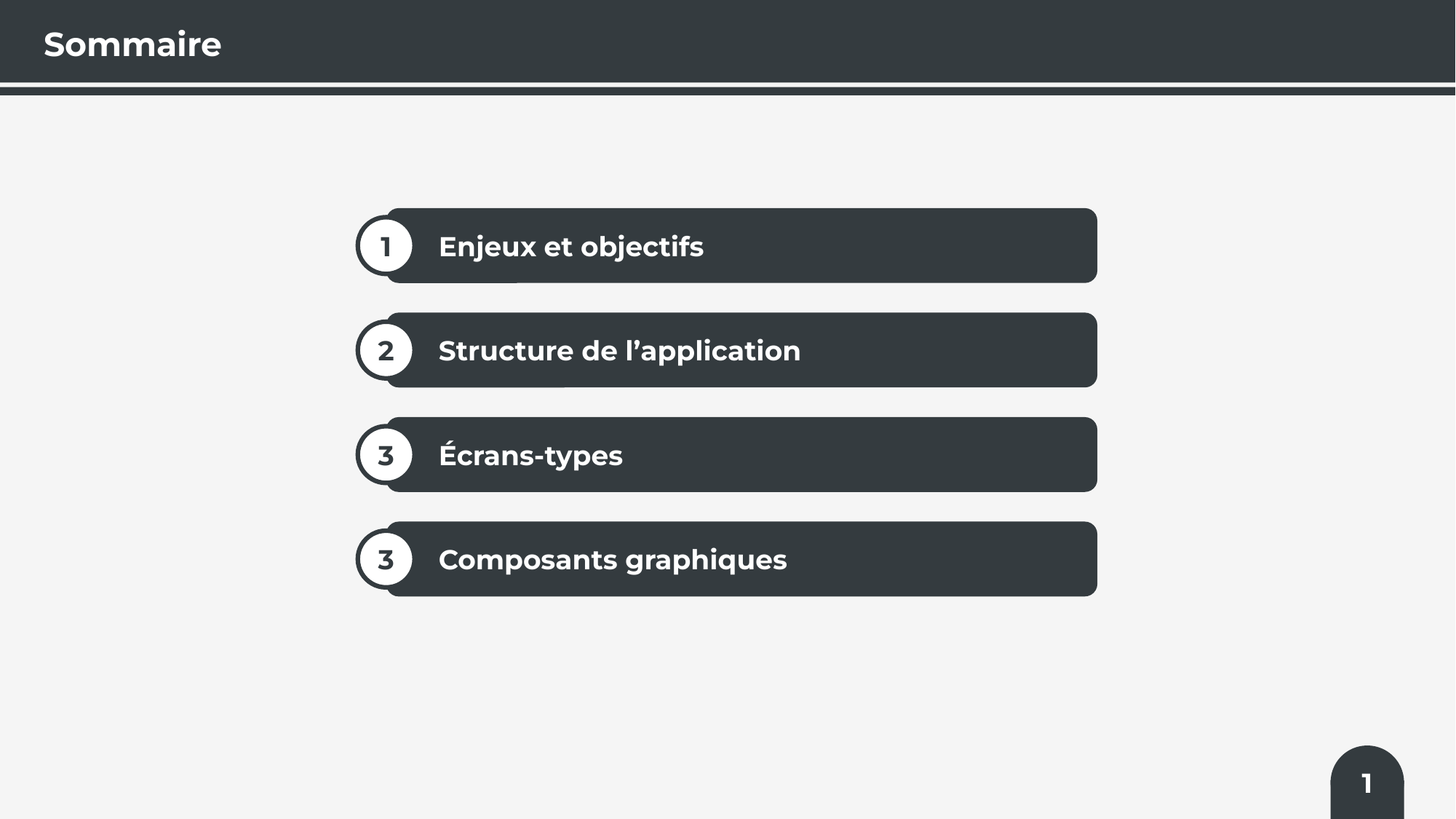

Sommaire

     Enjeux et objectifs
1
     Structure de l’application
2
     Écrans-types
3
     Composants graphiques
3

1